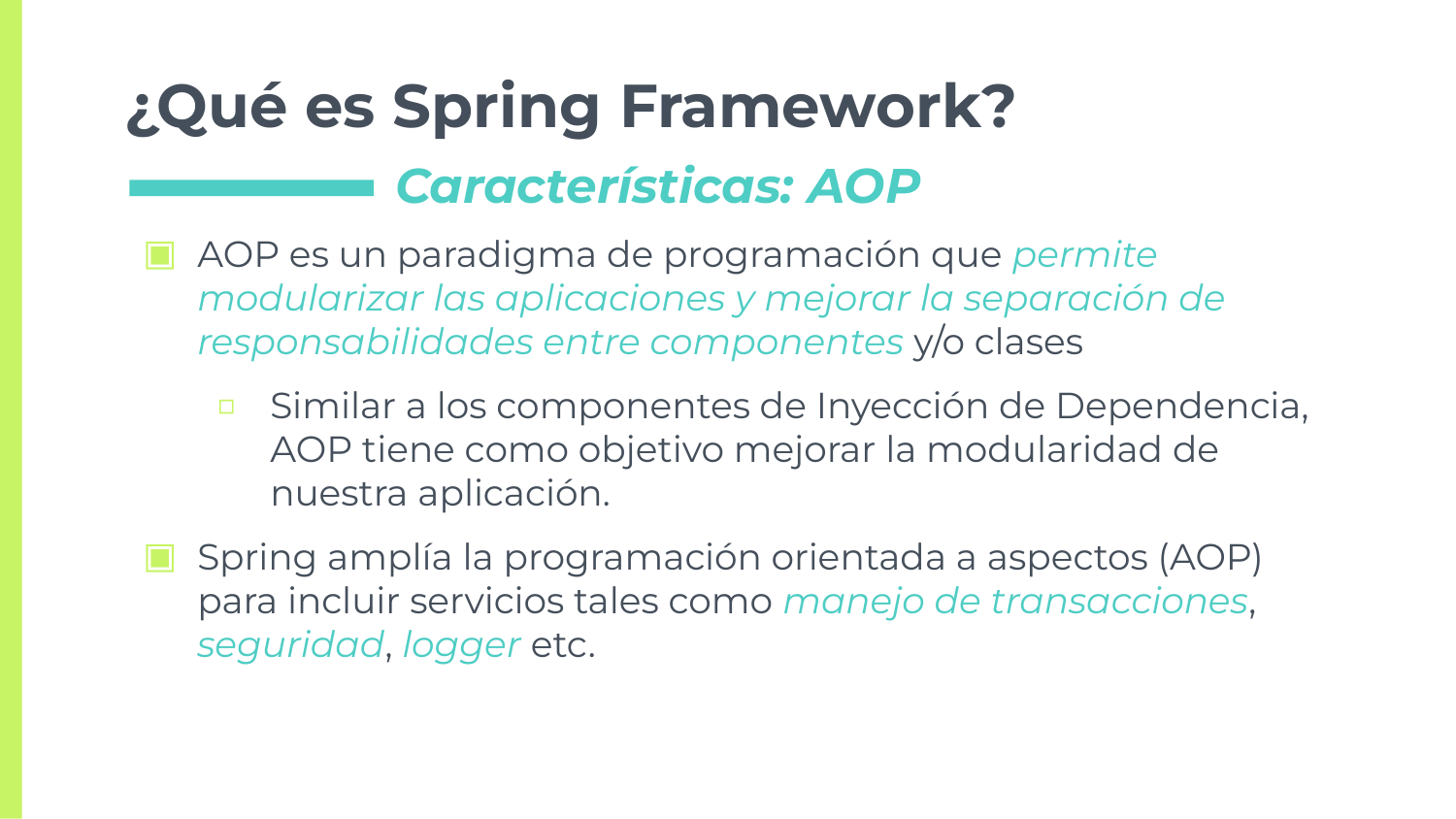

# ¿Qué es Spring Framework?
Características: AOP
AOP es un paradigma de programación que permite modularizar las aplicaciones y mejorar la separación de responsabilidades entre componentes y/o clases
Similar a los componentes de Inyección de Dependencia, AOP tiene como objetivo mejorar la modularidad de nuestra aplicación.
Spring amplía la programación orientada a aspectos (AOP) para incluir servicios tales como manejo de transacciones, seguridad, logger etc.